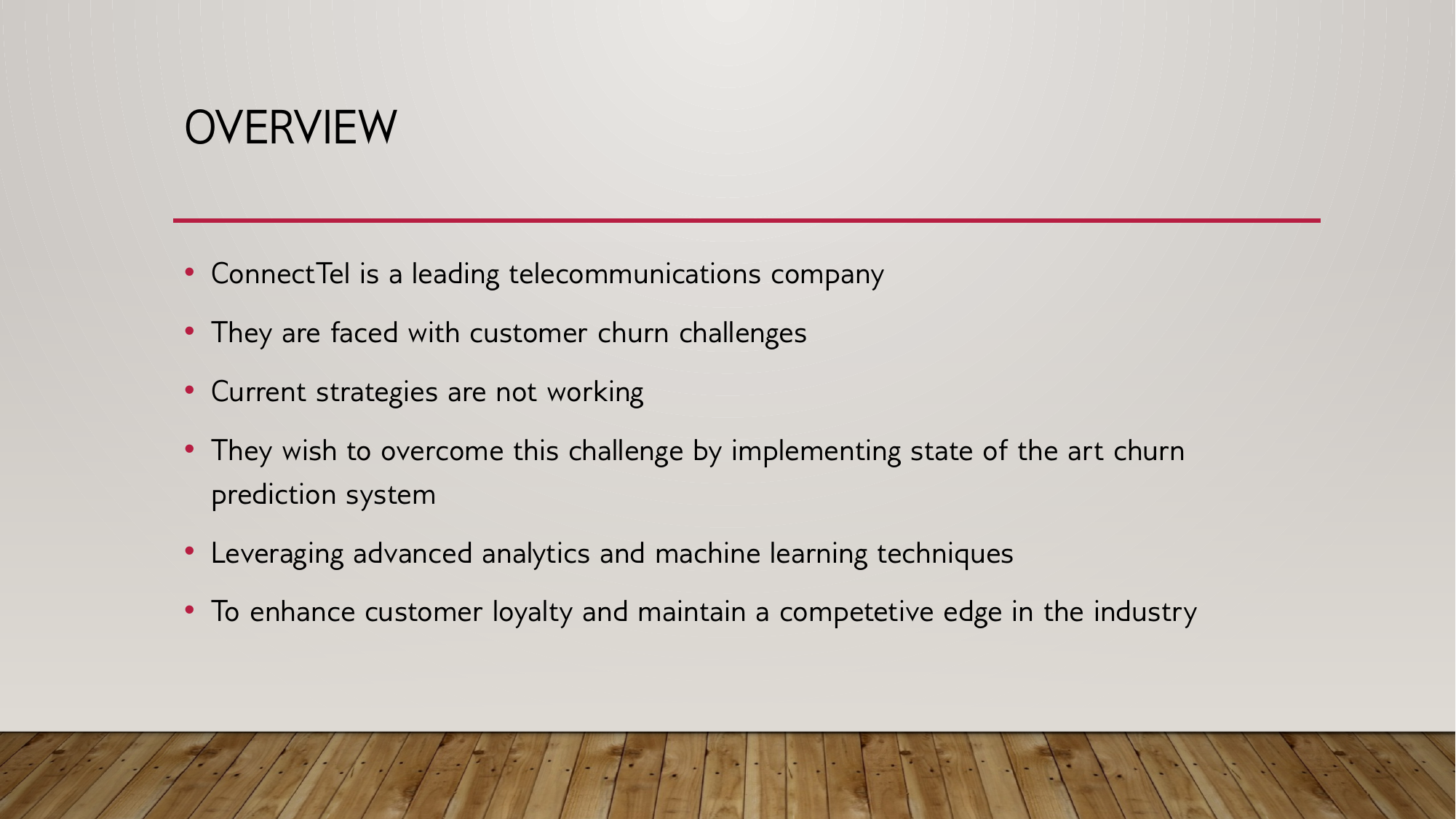

# Overview
ConnectTel is a leading telecommunications company
They are faced with customer churn challenges
Current strategies are not working
They wish to overcome this challenge by implementing state of the art churn prediction system
Leveraging advanced analytics and machine learning techniques
To enhance customer loyalty and maintain a competetive edge in the industry